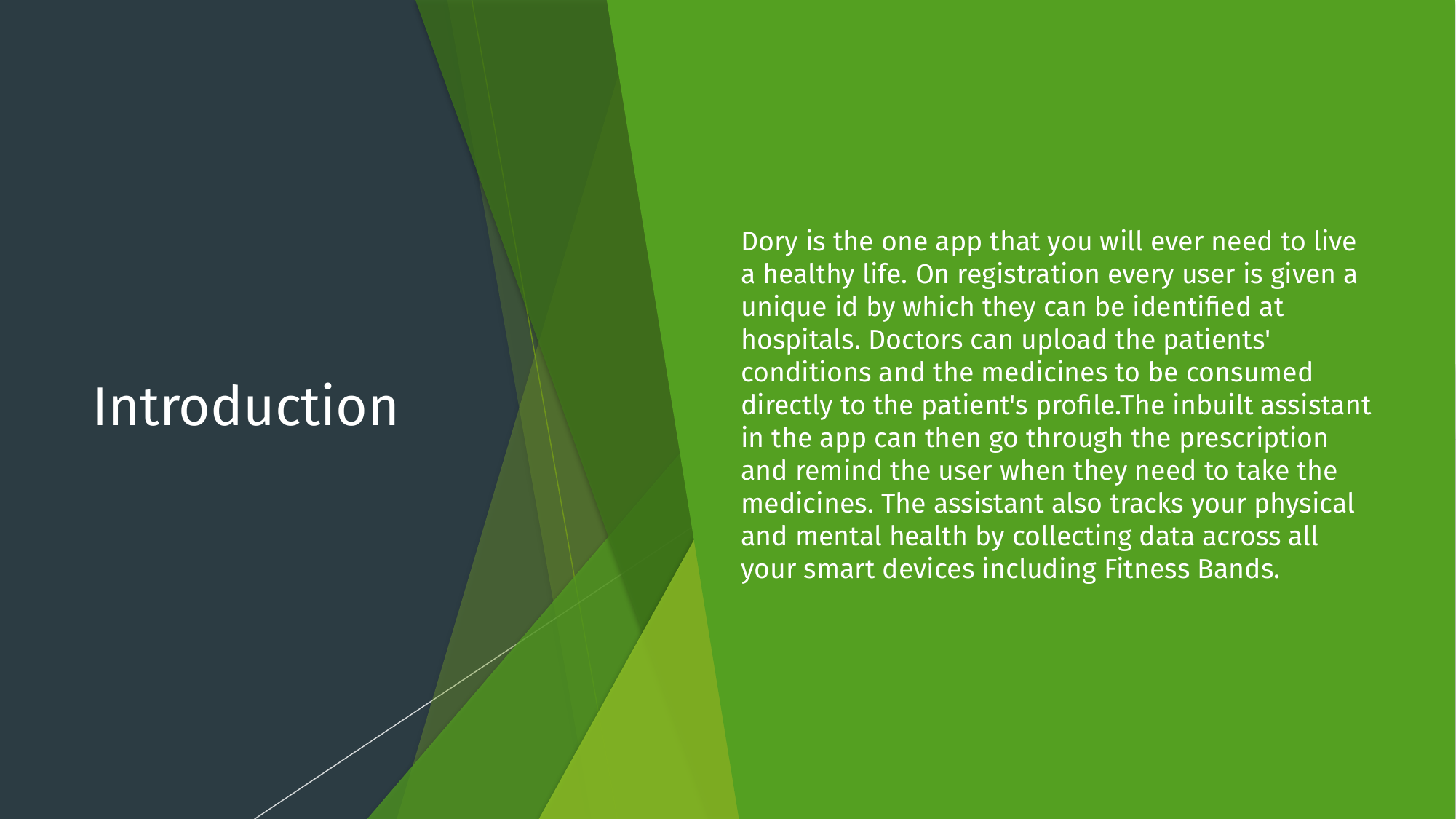

# Introduction
Dory is the one app that you will ever need to live a healthy life. On registration every user is given a unique id by which they can be identified at hospitals. Doctors can upload the patients' conditions and the medicines to be consumed directly to the patient's profile.The inbuilt assistant in the app can then go through the prescription and remind the user when they need to take the medicines. The assistant also tracks your physical and mental health by collecting data across all your smart devices including Fitness Bands.